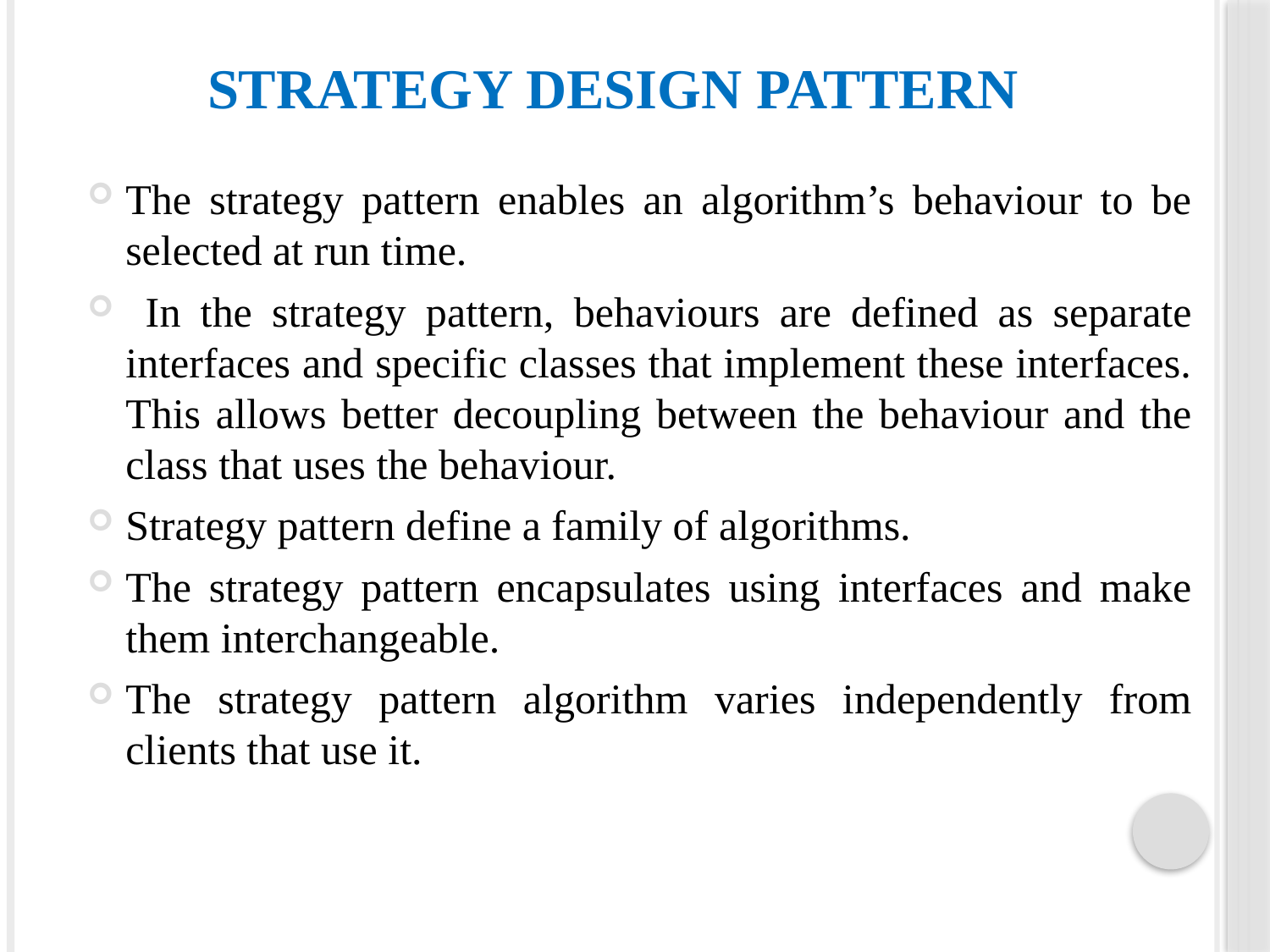

STRATEGY DESIGN PATTERN
The strategy pattern enables an algorithm’s behaviour to be selected at run time.
 In the strategy pattern, behaviours are defined as separate interfaces and specific classes that implement these interfaces. This allows better decoupling between the behaviour and the class that uses the behaviour.
Strategy pattern define a family of algorithms.
The strategy pattern encapsulates using interfaces and make them interchangeable.
The strategy pattern algorithm varies independently from clients that use it.